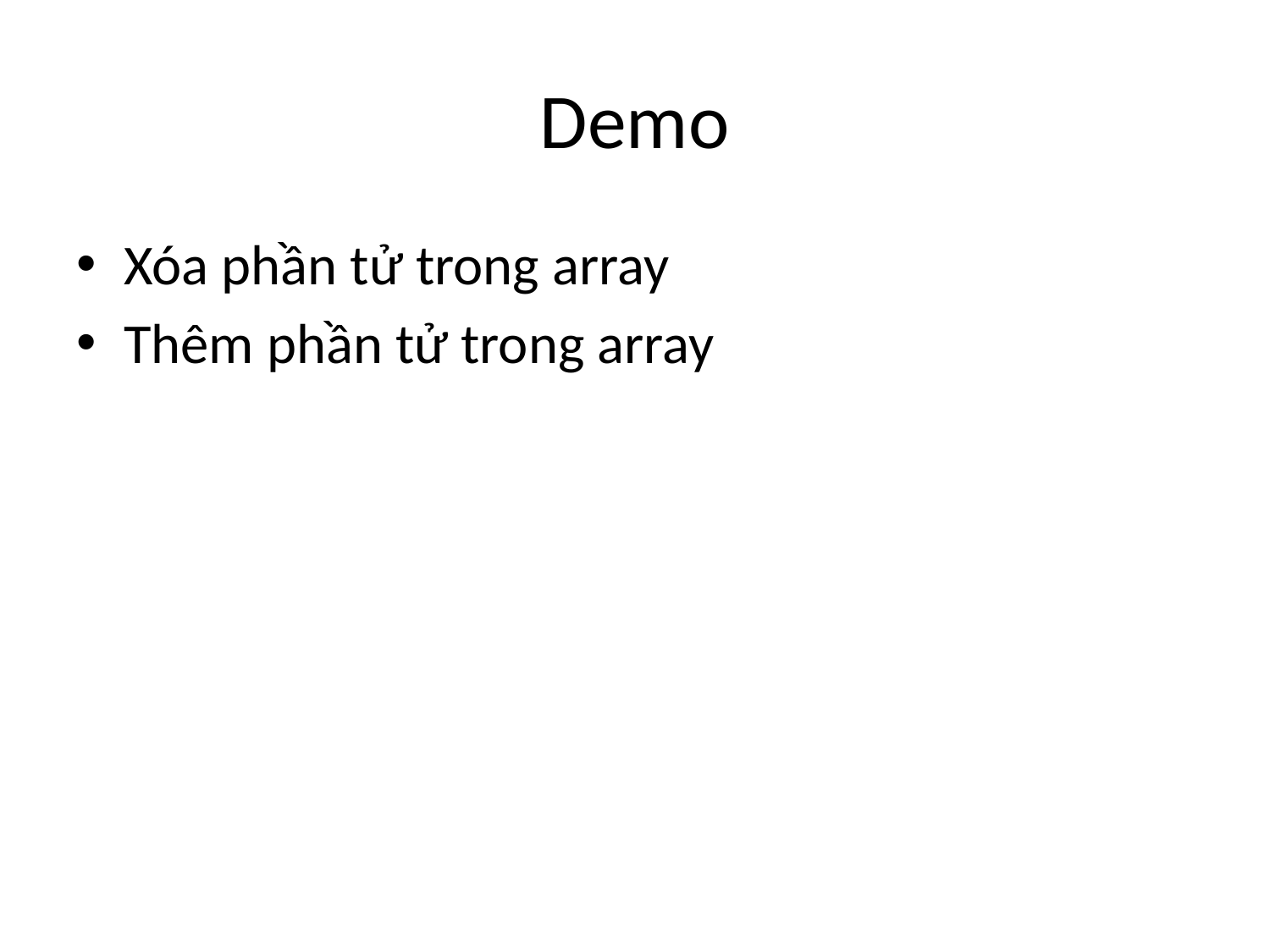

# Demo
Xóa phần tử trong array
Thêm phần tử trong array